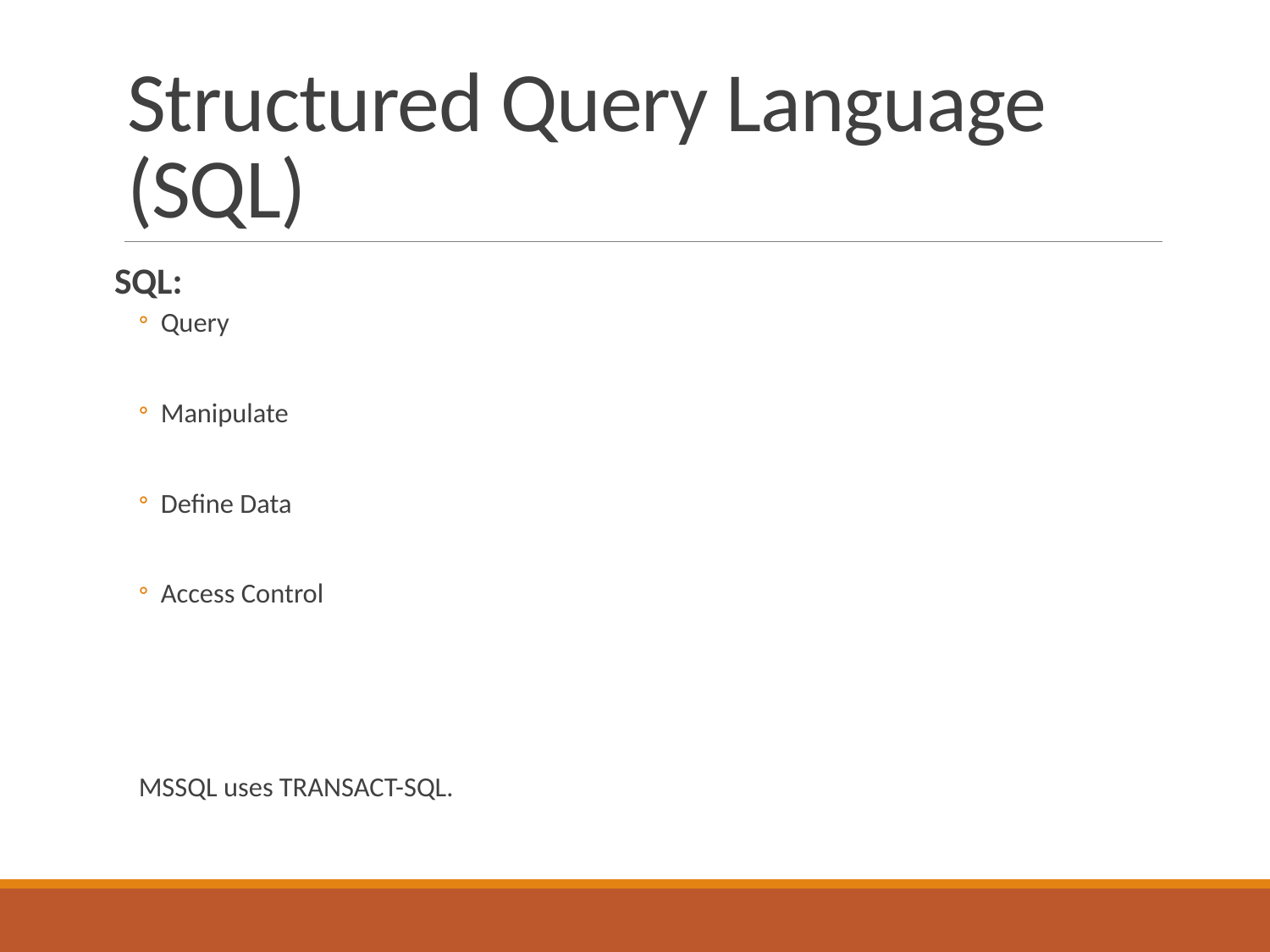

# Structured Query Language (SQL)
SQL:
Query

Manipulate

Define Data

Access Control

MSSQL uses TRANSACT-SQL.